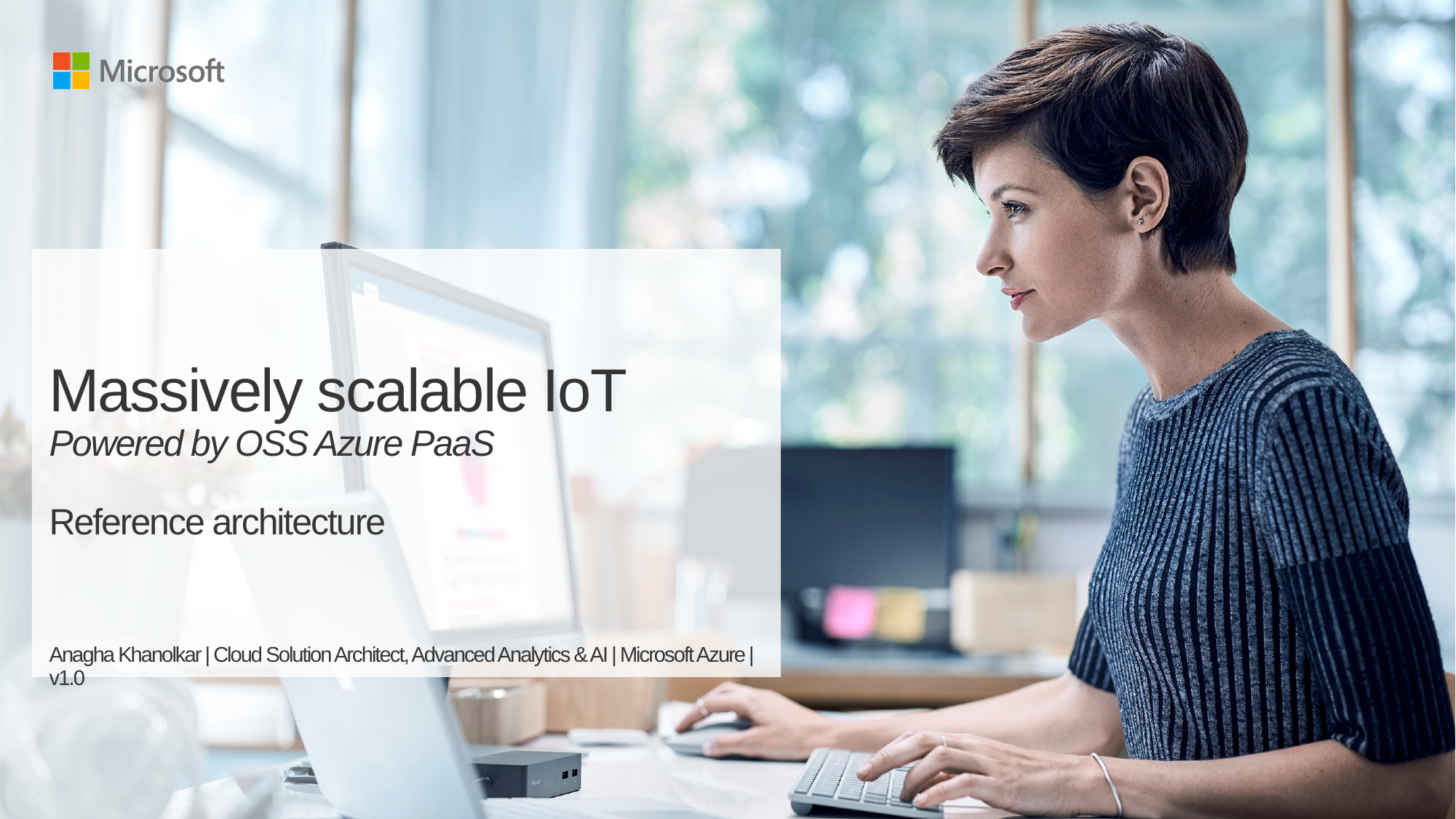

Massively scalable IoT
Powered by OSS Azure PaaS

Reference architecture

Anagha Khanolkar | Cloud Solution Architect, Advanced Analytics & AI | Microsoft Azure | v1.0